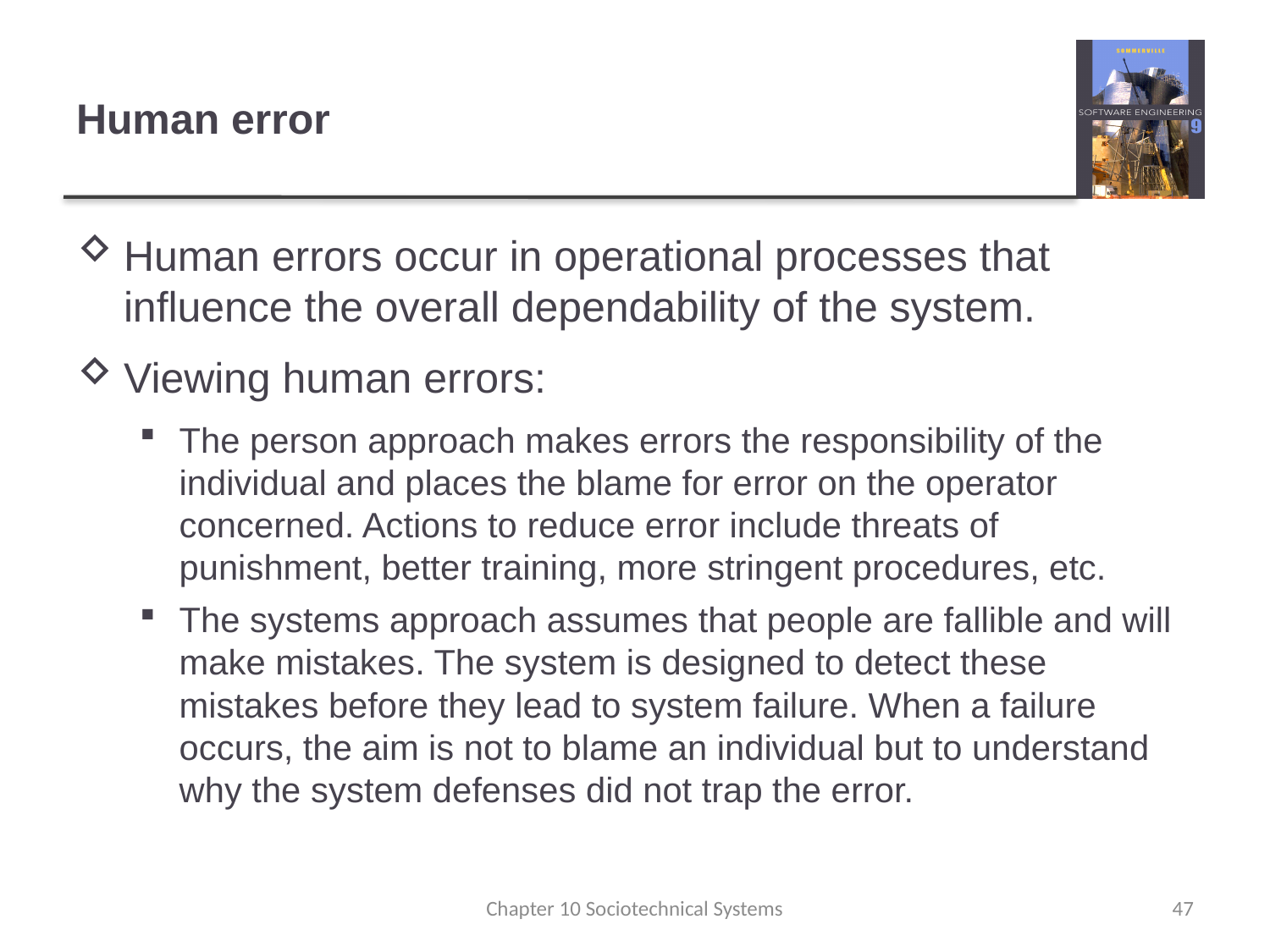

# Human error
Human errors occur in operational processes that influence the overall dependability of the system.
Viewing human errors:
The person approach makes errors the responsibility of the individual and places the blame for error on the operator concerned. Actions to reduce error include threats of punishment, better training, more stringent procedures, etc.
The systems approach assumes that people are fallible and will make mistakes. The system is designed to detect these mistakes before they lead to system failure. When a failure occurs, the aim is not to blame an individual but to understand why the system defenses did not trap the error.
Chapter 10 Sociotechnical Systems
47